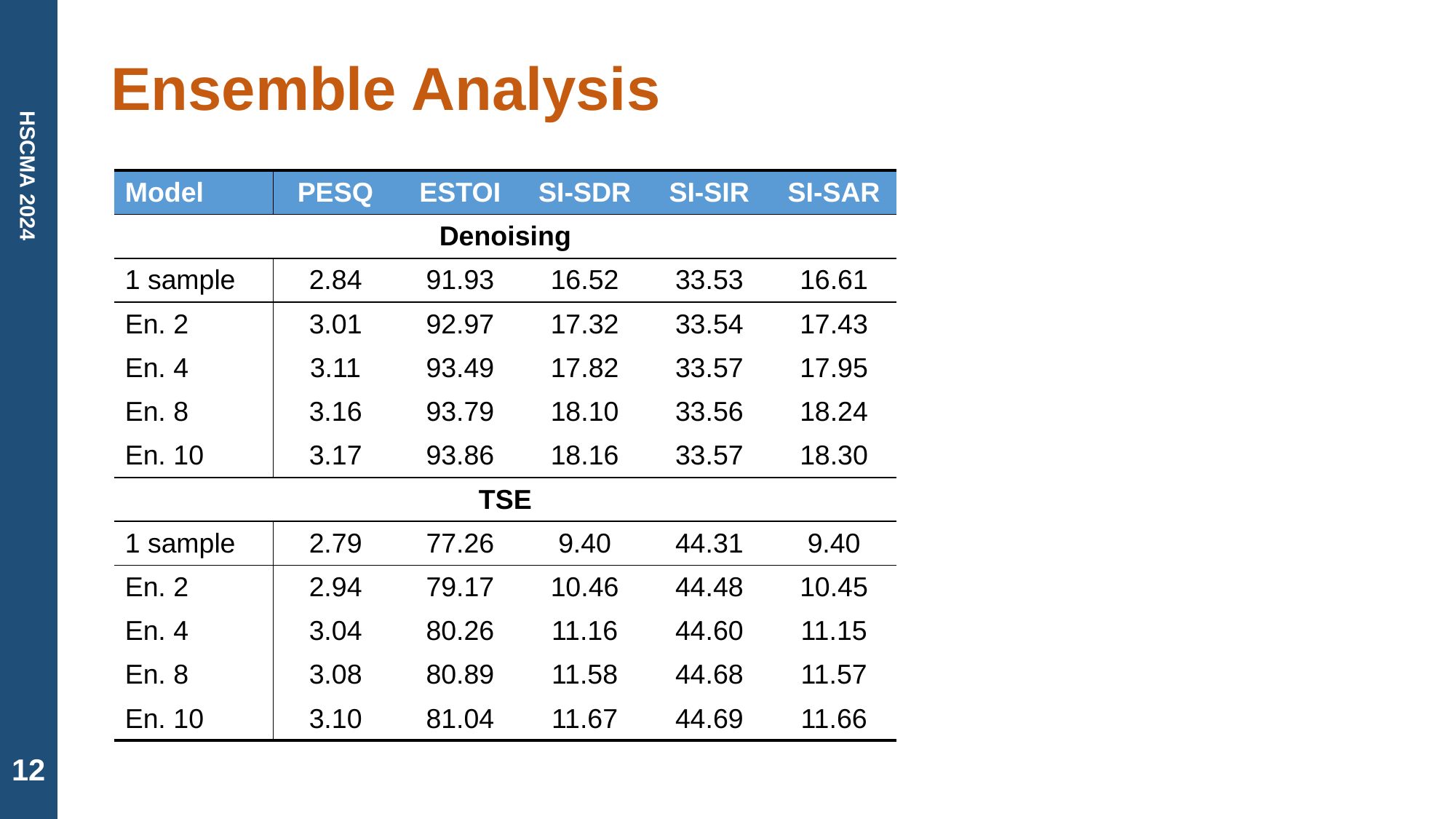

# Ensemble Analysis
| Model | PESQ | ESTOI | SI-SDR | SI-SIR | SI-SAR |
| --- | --- | --- | --- | --- | --- |
| Denoising |  |  |  |  |  |
| 1 sample | 2.84 | 91.93 | 16.52 | 33.53 | 16.61 |
| En. 2 | 3.01 | 92.97 | 17.32 | 33.54 | 17.43 |
| En. 4 | 3.11 | 93.49 | 17.82 | 33.57 | 17.95 |
| En. 8 | 3.16 | 93.79 | 18.10 | 33.56 | 18.24 |
| En. 10 | 3.17 | 93.86 | 18.16 | 33.57 | 18.30 |
| TSE |  |  |  |  |  |
| 1 sample | 2.79 | 77.26 | 9.40 | 44.31 | 9.40 |
| En. 2 | 2.94 | 79.17 | 10.46 | 44.48 | 10.45 |
| En. 4 | 3.04 | 80.26 | 11.16 | 44.60 | 11.15 |
| En. 8 | 3.08 | 80.89 | 11.58 | 44.68 | 11.57 |
| En. 10 | 3.10 | 81.04 | 11.67 | 44.69 | 11.66 |
12